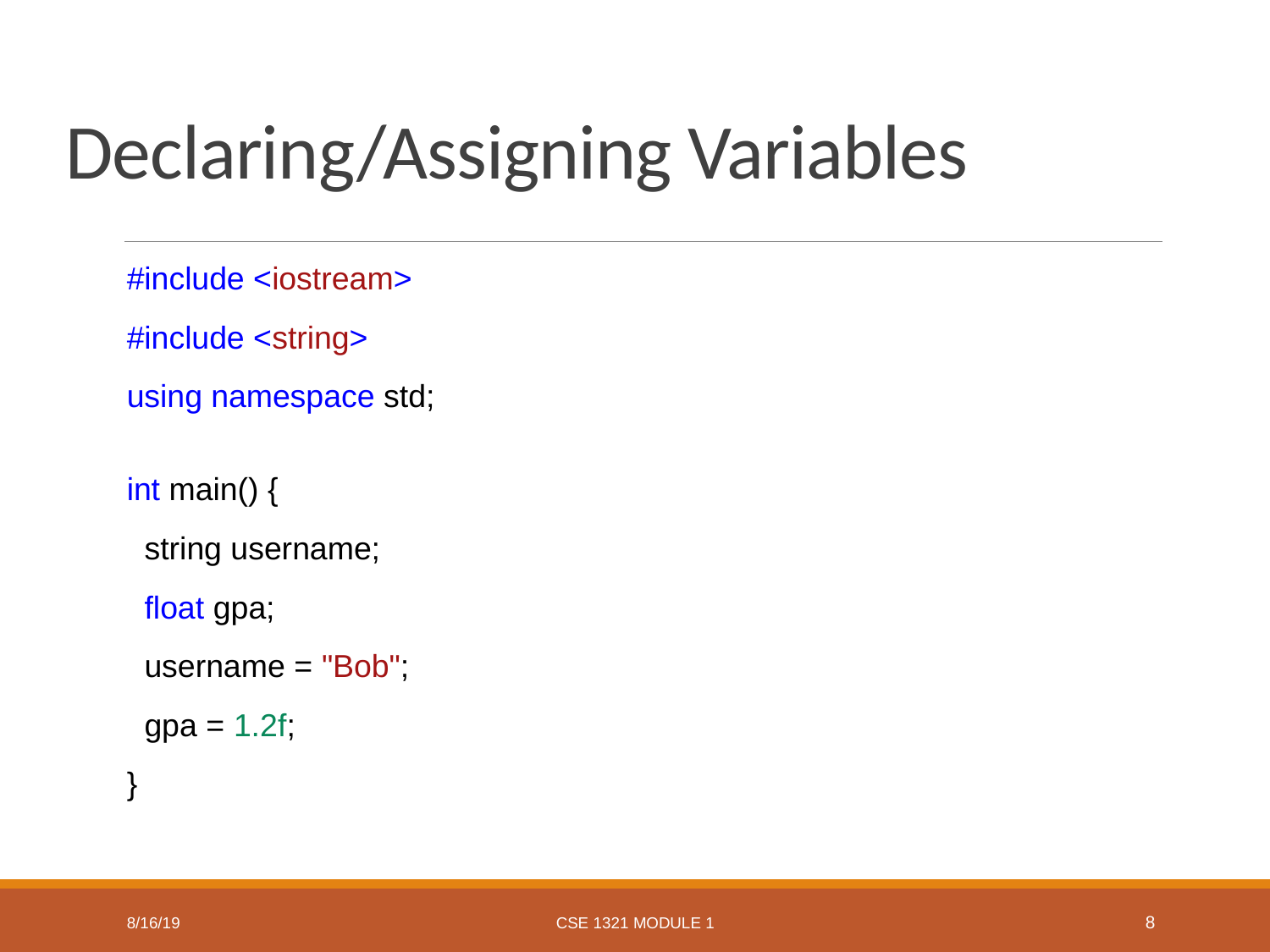

# Declaring/Assigning Variables
#include <iostream>
#include <string>
using namespace std;
int main() {
  string username;
  float gpa;
  username = "Bob";
  gpa = 1.2f;
}

8/16/19
CSE 1321 Module 1
8